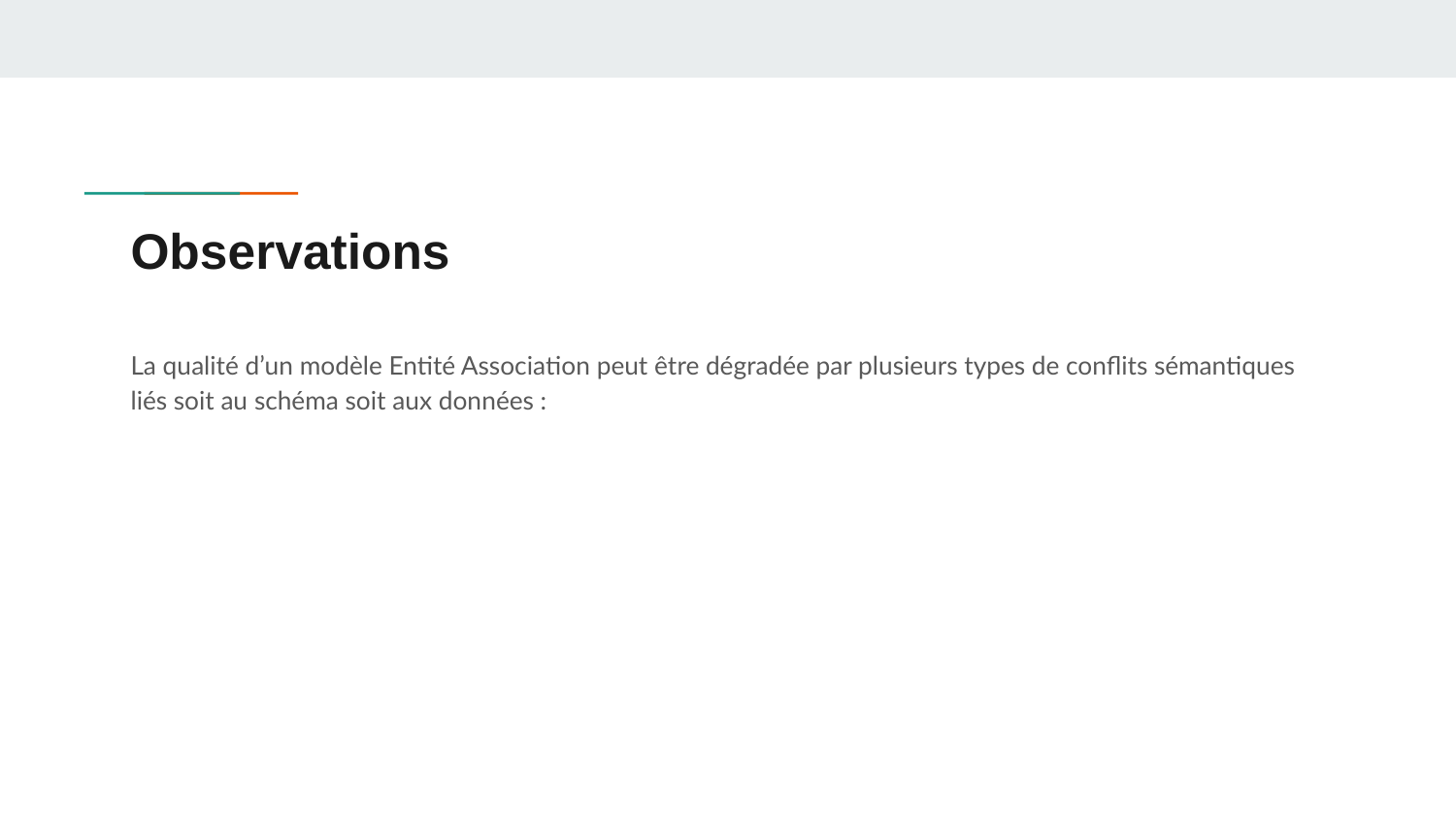

# Observations
La qualité d’un modèle Entité Association peut être dégradée par plusieurs types de conflits sémantiques liés soit au schéma soit aux données :